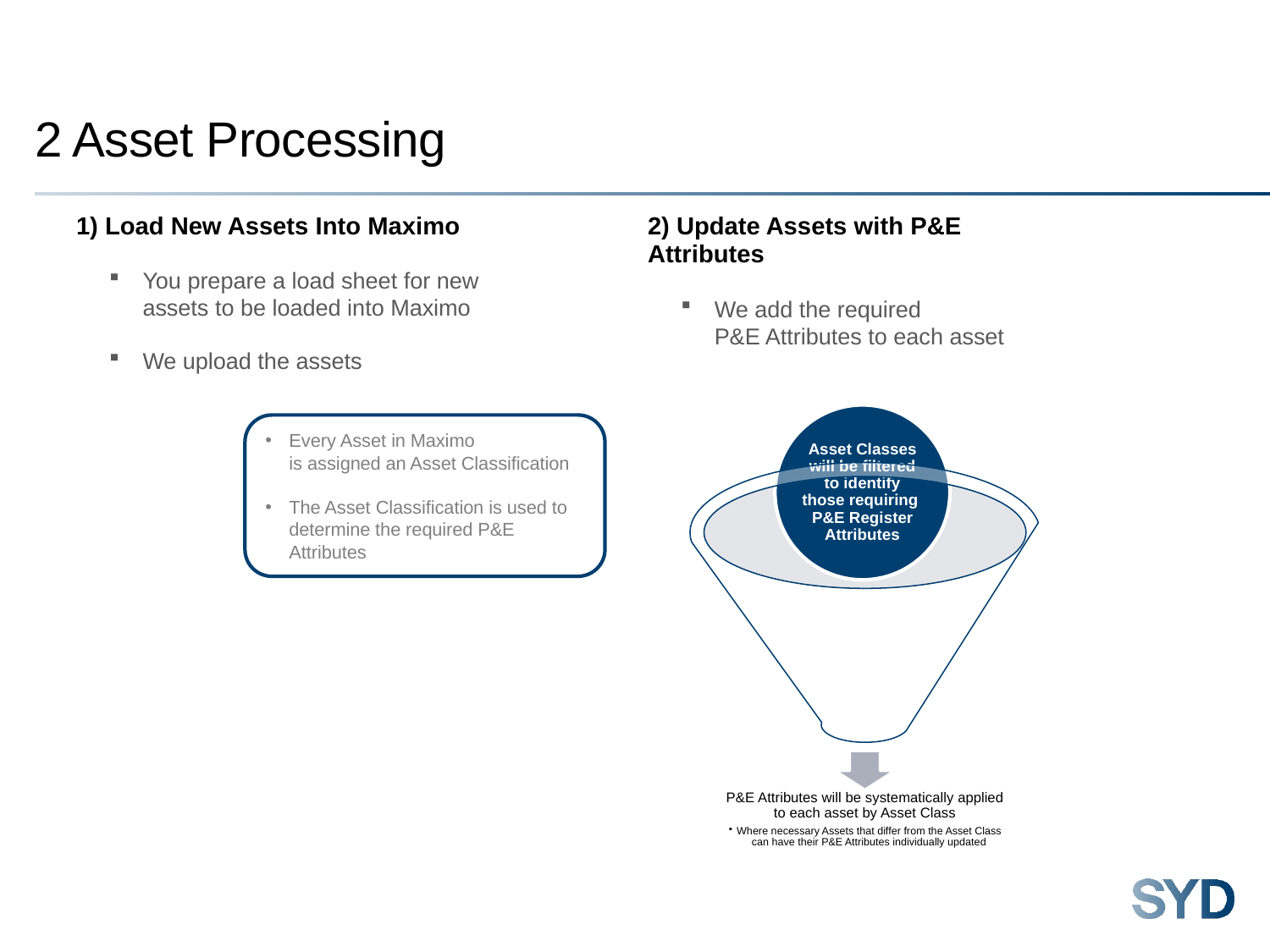

# 2 Asset Processing
1) Load New Assets Into Maximo
You prepare a load sheet for new assets to be loaded into Maximo
We upload the assets
2) Update Assets with P&E Attributes
We add the required
P&E Attributes to each asset
P&E Attributes will be systematically applied to each asset by Asset Class
Where necessary Assets that differ from the Asset Class can have their P&E Attributes individually updated
Asset Classes will be filtered to identify those requiring
P&E Register Attributes
Every Asset in Maximo
is assigned an Asset Classification

The Asset Classification is used to determine the required P&E Attributes